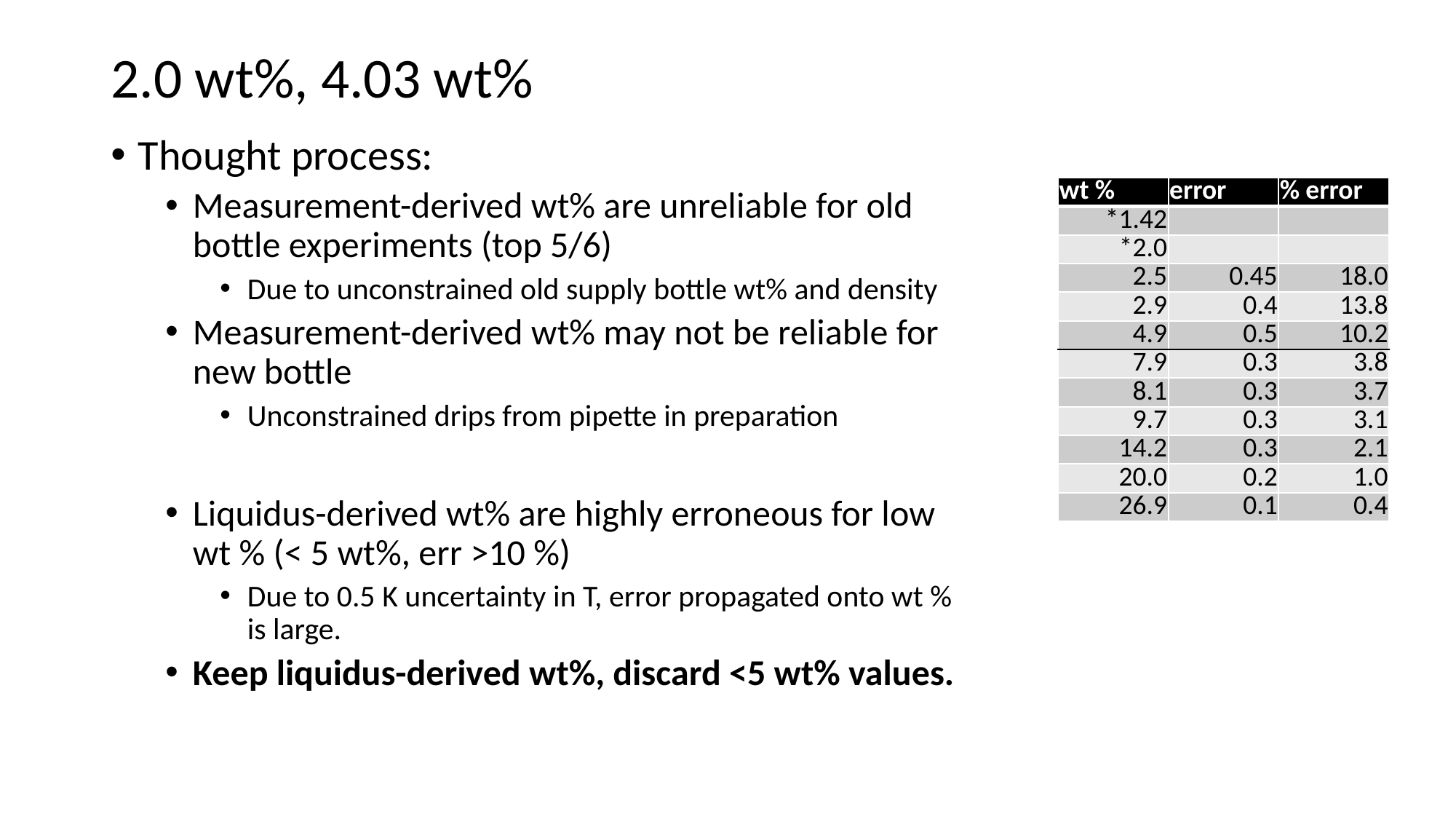

2.0 wt%, 4.03 wt%
Thought process:
Measurement-derived wt% are unreliable for old bottle experiments (top 5/6)
Due to unconstrained old supply bottle wt% and density
Measurement-derived wt% may not be reliable for new bottle
Unconstrained drips from pipette in preparation

Liquidus-derived wt% are highly erroneous for low wt % (< 5 wt%, err >10 %)
Due to 0.5 K uncertainty in T, error propagated onto wt % is large.
Keep liquidus-derived wt%, discard <5 wt% values.

| wt % | error | % error |
| --- | --- | --- |
| \*1.42 |  |  |
| \*2.0 |  |  |
| 2.5 | 0.45 | 18.0 |
| 2.9 | 0.4 | 13.8 |
| 4.9 | 0.5 | 10.2 |
| 7.9 | 0.3 | 3.8 |
| 8.1 | 0.3 | 3.7 |
| 9.7 | 0.3 | 3.1 |
| 14.2 | 0.3 | 2.1 |
| 20.0 | 0.2 | 1.0 |
| 26.9 | 0.1 | 0.4 |